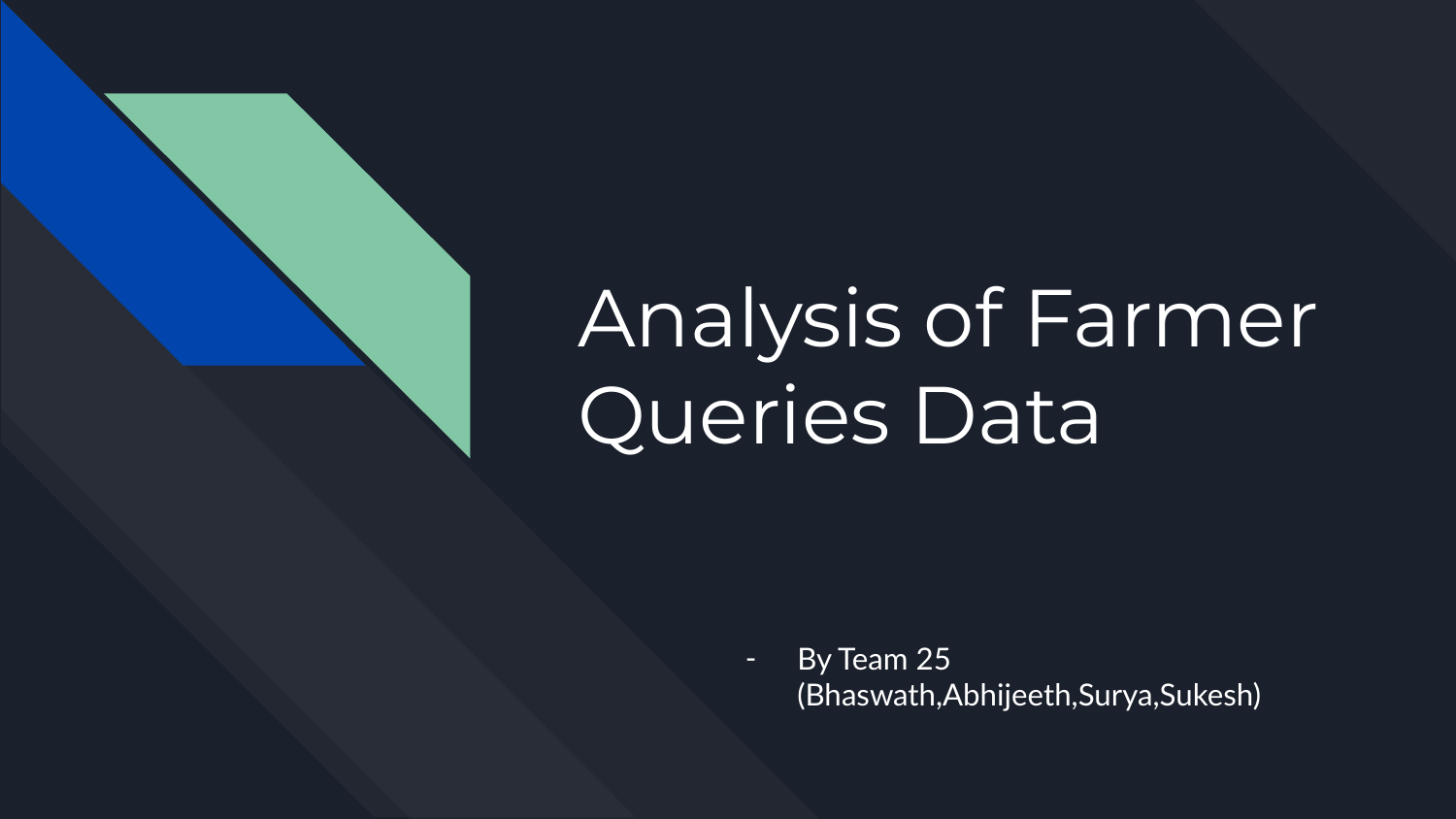

# Analysis of Farmer Queries Data
By Team 25 (Bhaswath,Abhijeeth,Surya,Sukesh)